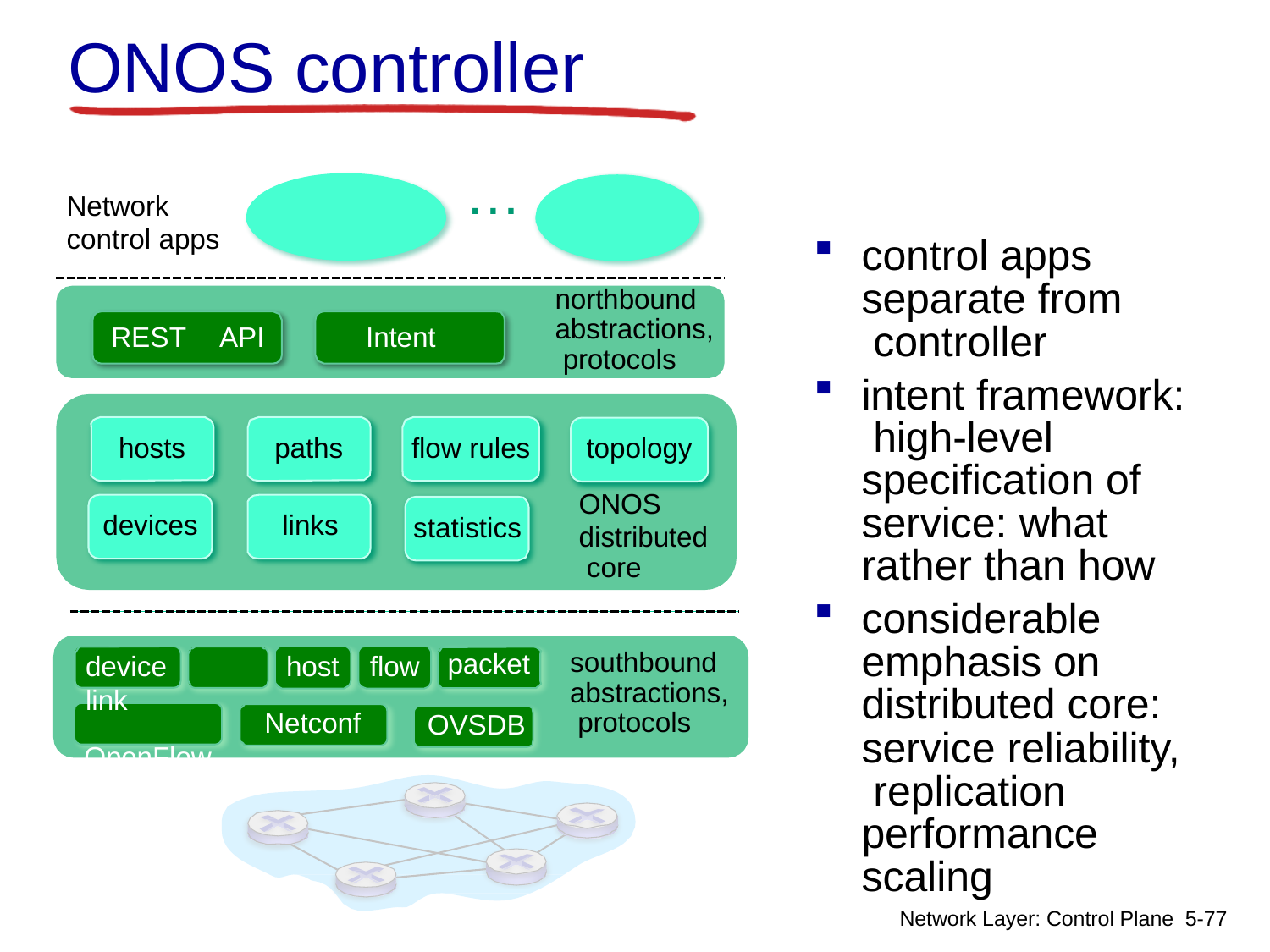

# ONOS controller

…

Network  control apps
control apps  separate from  controller
intent framework:  high-level  specification of  service: what  rather than how
considerable  emphasis on  distributed core:  service reliability,  replication  performance  scaling

northbound  abstractions,  protocols

REST	API
Intent

hosts
paths
flow rules
topology
ONOS
distributed  core

devices
links
statistics

southbound  abstractions,  protocols
packet

host
Netconf
flow

device	link
OpenFlow

OVSDB

Network Layer: Control Plane 5-77